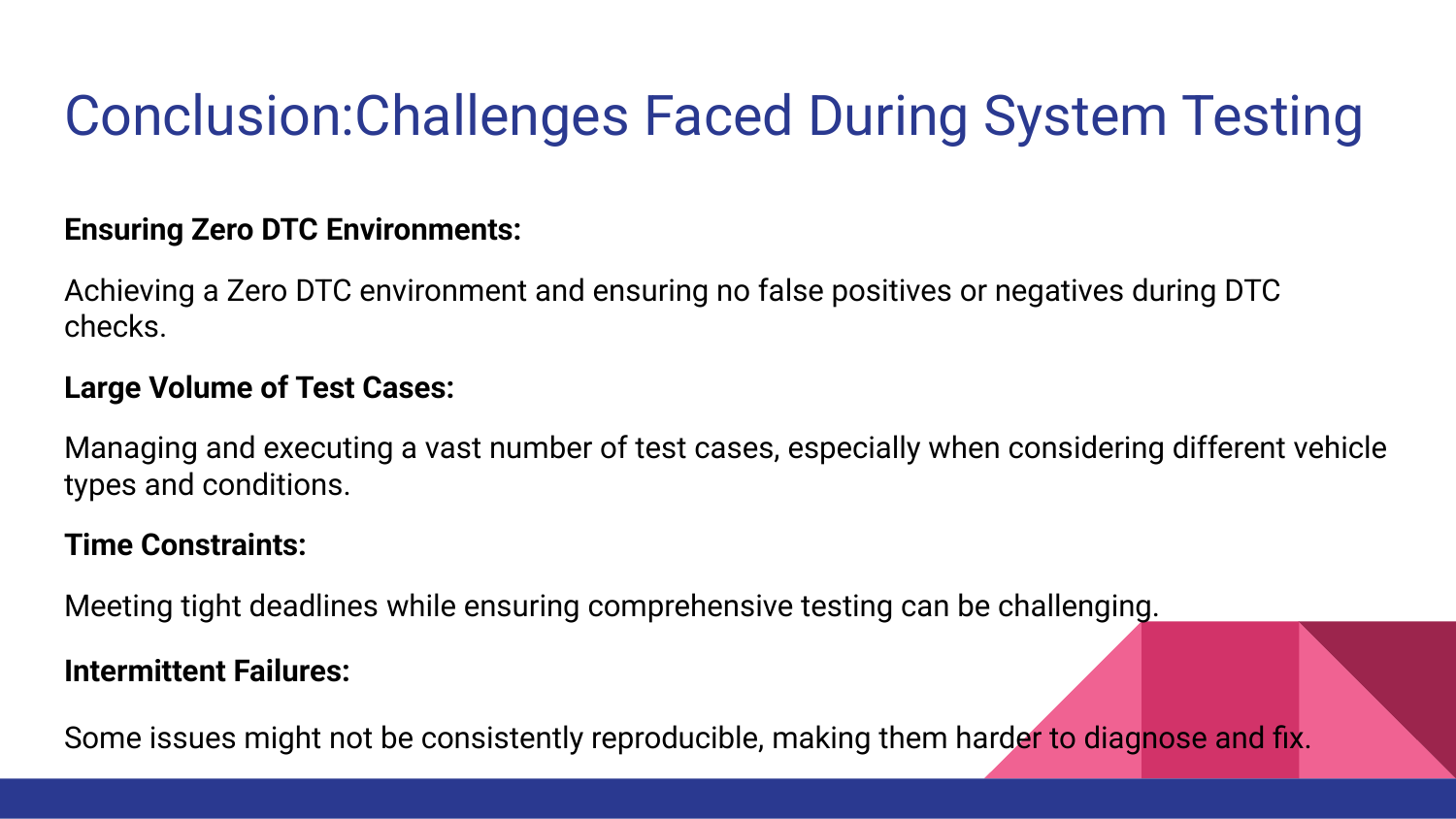

# Conclusion:Challenges Faced During System Testing
Ensuring Zero DTC Environments:
Achieving a Zero DTC environment and ensuring no false positives or negatives during DTC checks.
Large Volume of Test Cases:
Managing and executing a vast number of test cases, especially when considering different vehicle types and conditions.
Time Constraints:
Meeting tight deadlines while ensuring comprehensive testing can be challenging.
Intermittent Failures:
Some issues might not be consistently reproducible, making them harder to diagnose and fix.